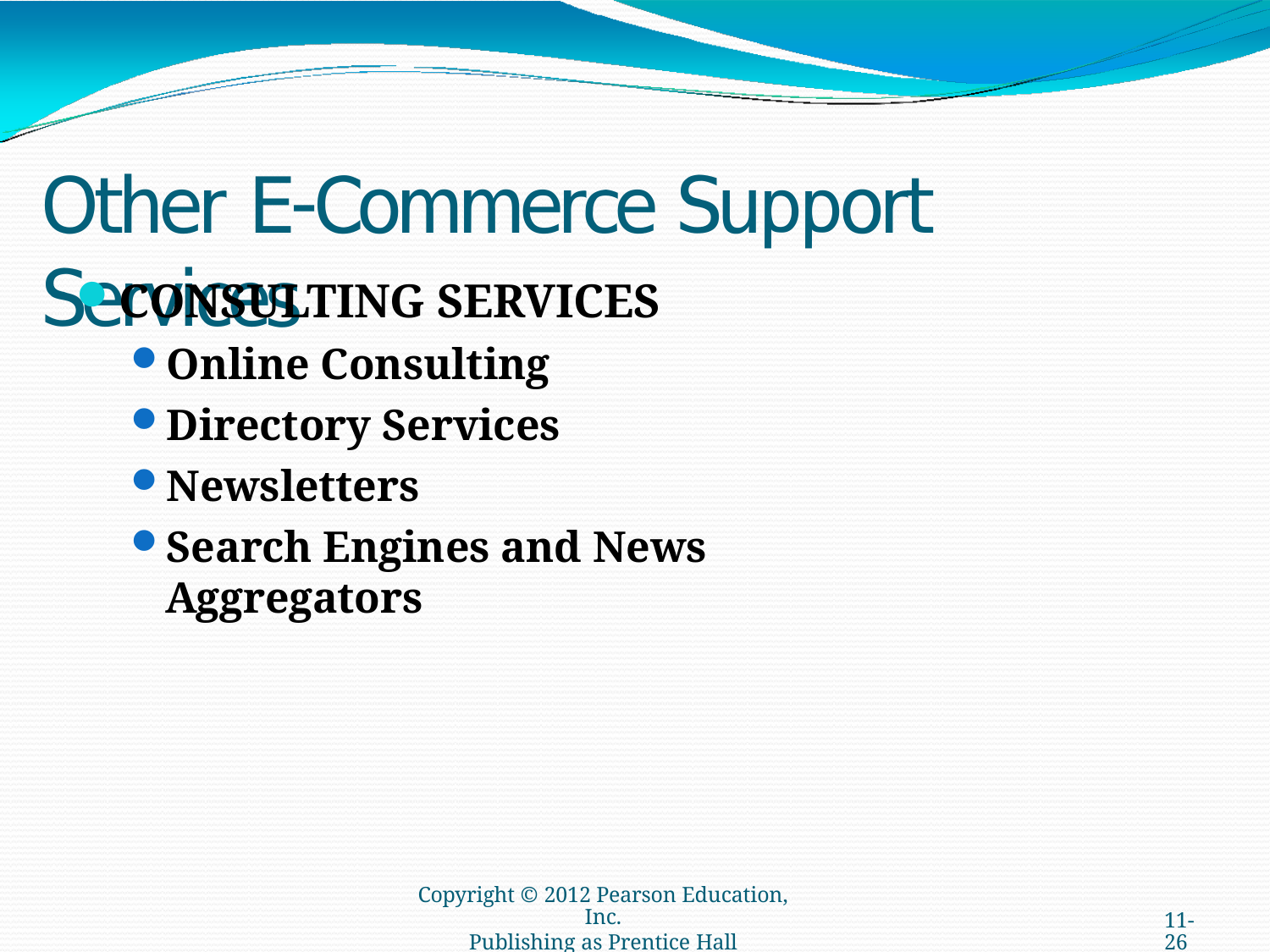

# Other E-Commerce Support Services
CONSULTING SERVICES
Online Consulting
Directory Services
Newsletters
Search Engines and News Aggregators
Copyright © 2012 Pearson Education, Inc.
Publishing as Prentice Hall
11-26